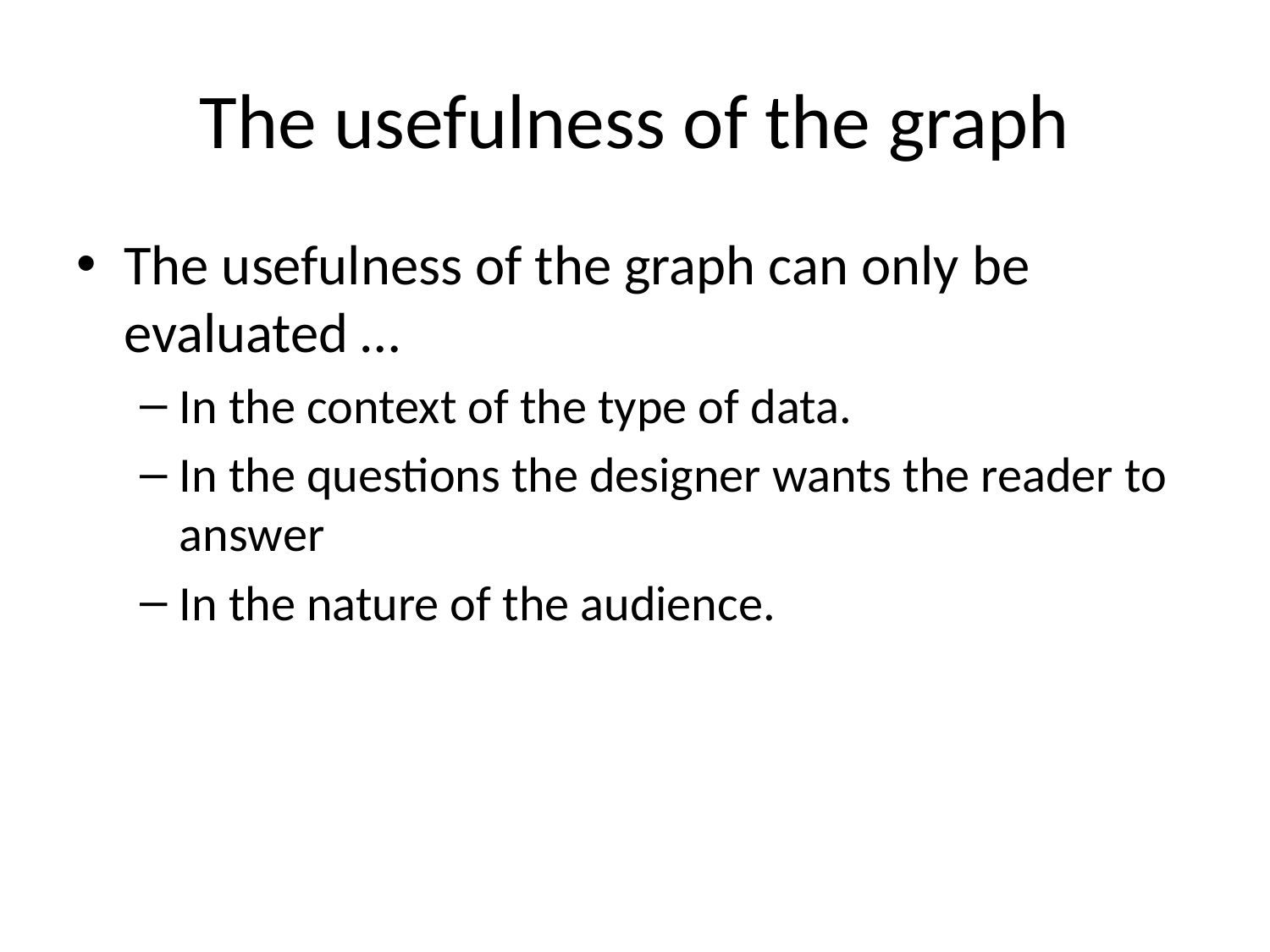

# The usefulness of the graph
The usefulness of the graph can only be evaluated …
In the context of the type of data.
In the questions the designer wants the reader to answer
In the nature of the audience.